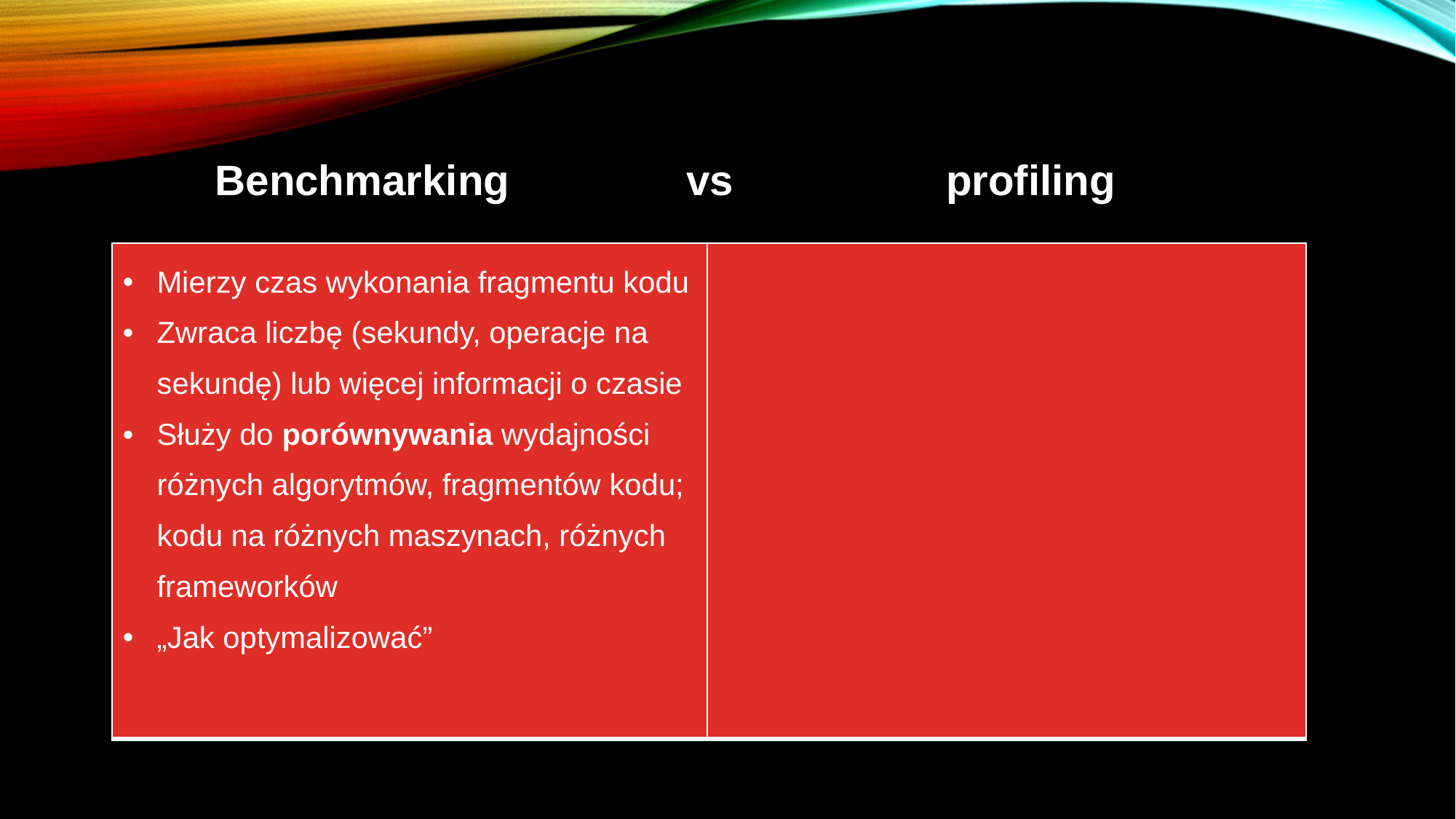

Benchmarking               vs                  profiling

| Mierzy czas wykonania fragmentu kodu Zwraca liczbę (sekundy, operacje na sekundę) lub więcej informacji o czasie Służy do porównywania wydajności różnych algorytmów, fragmentów kodu; kodu na różnych maszynach, różnych frameworków „Jak optymalizować” | Zrozumienie/poznanie zachowania programu, nie porównania Rezultat to np. tabela z czasem wykonania per funkcja „Gdzie optymalizować” |
| --- | --- |
|  |
| --- |